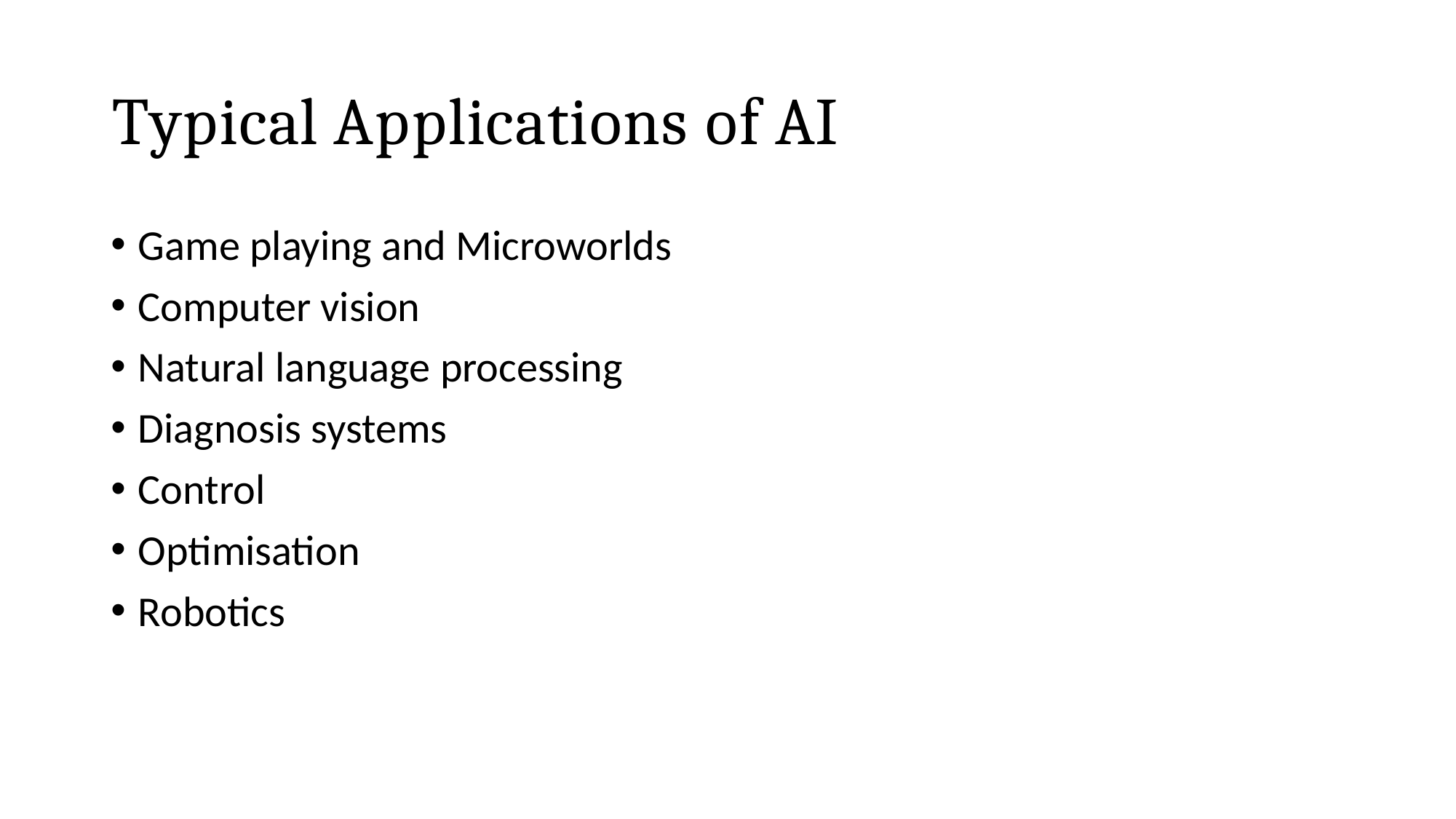

# Typical Applications of AI
Game playing and Microworlds
Computer vision
Natural language processing
Diagnosis systems
Control
Optimisation
Robotics